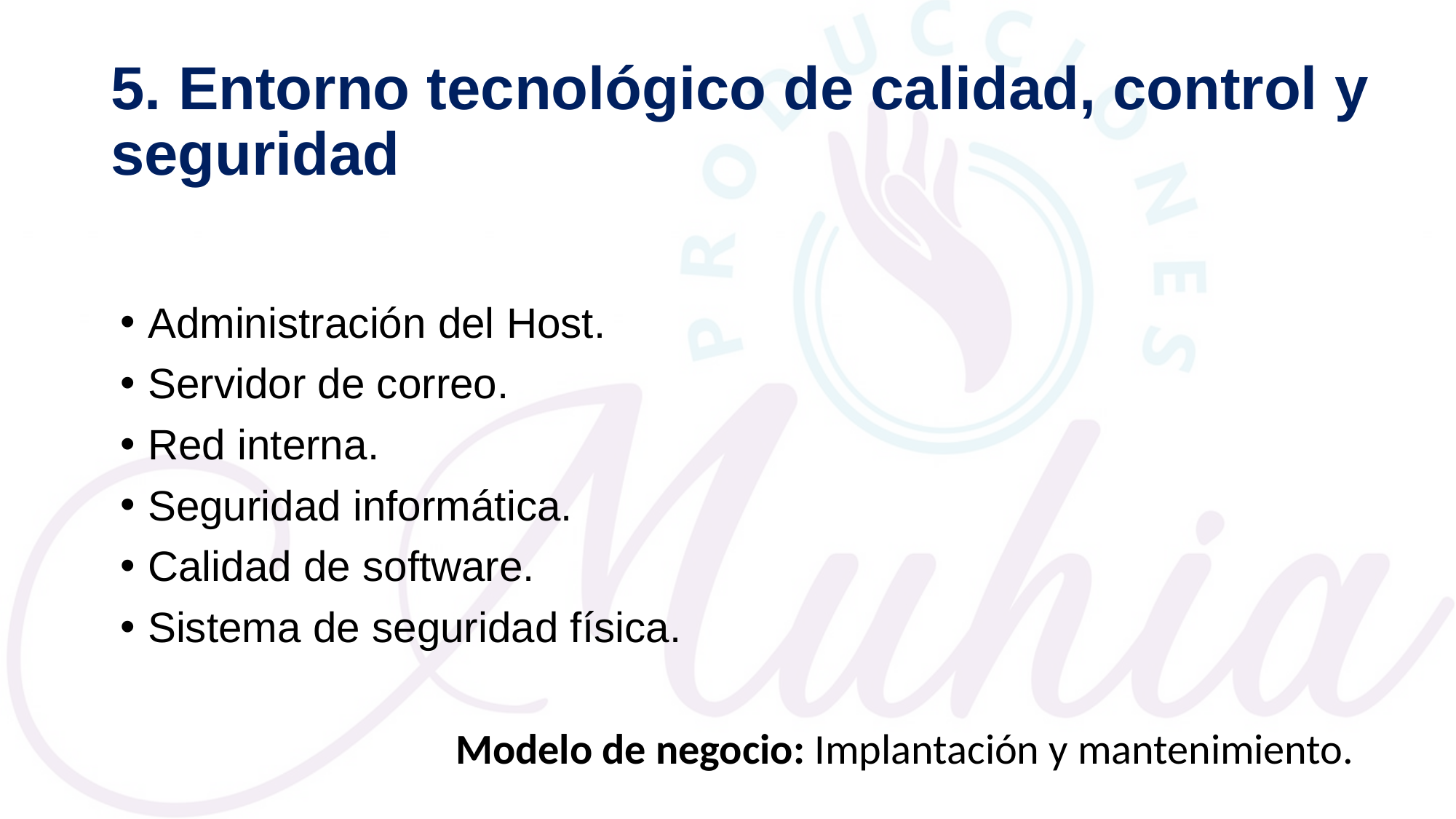

# 5. Entorno tecnológico de calidad, control y seguridad
Administración del Host.
Servidor de correo.
Red interna.
Seguridad informática.
Calidad de software.
Sistema de seguridad física.

Modelo de negocio: Implantación y mantenimiento.